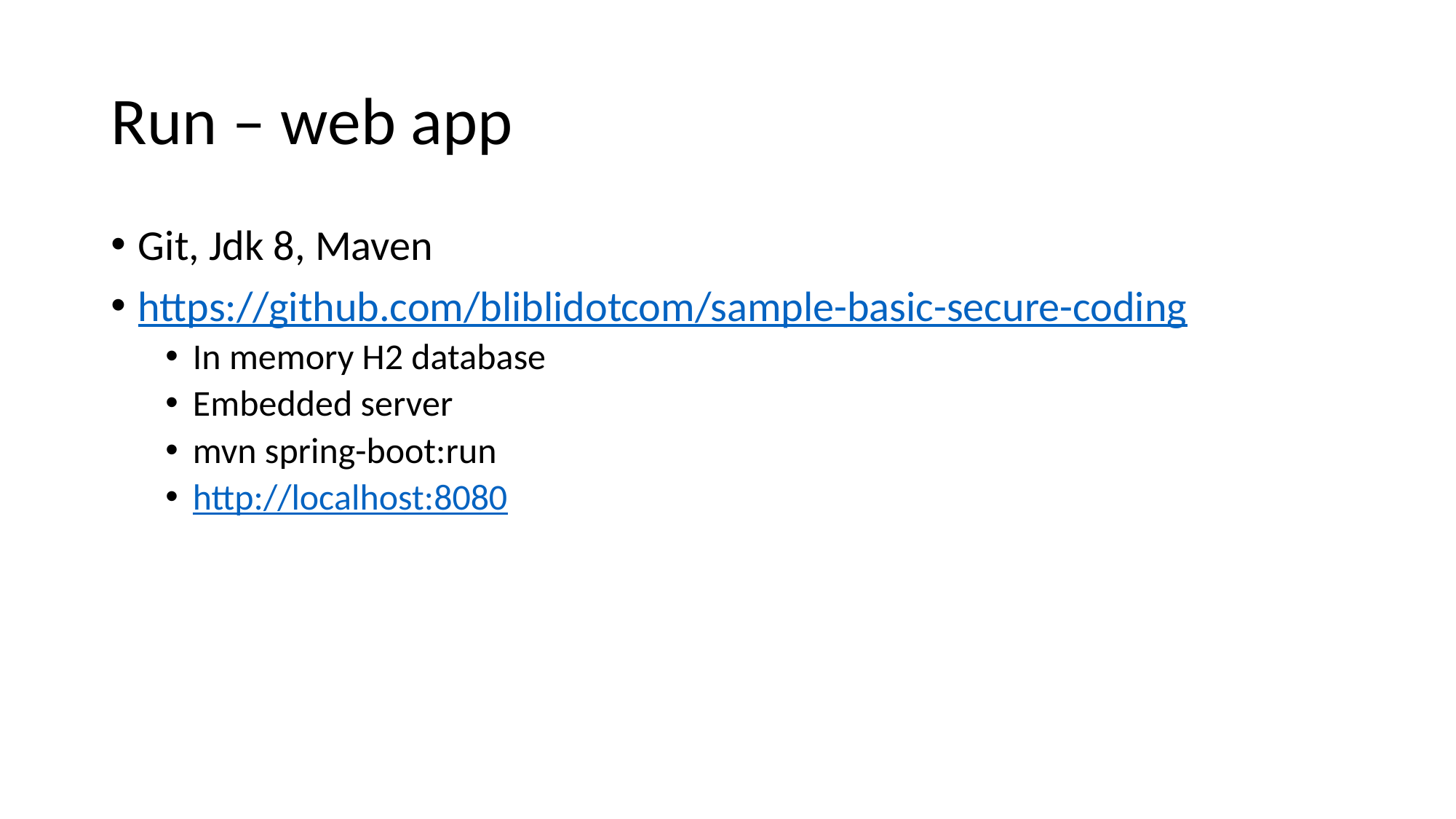

# Run – web app
Git, Jdk 8, Maven
https://github.com/bliblidotcom/sample-basic-secure-coding
In memory H2 database
Embedded server
mvn spring-boot:run
http://localhost:8080